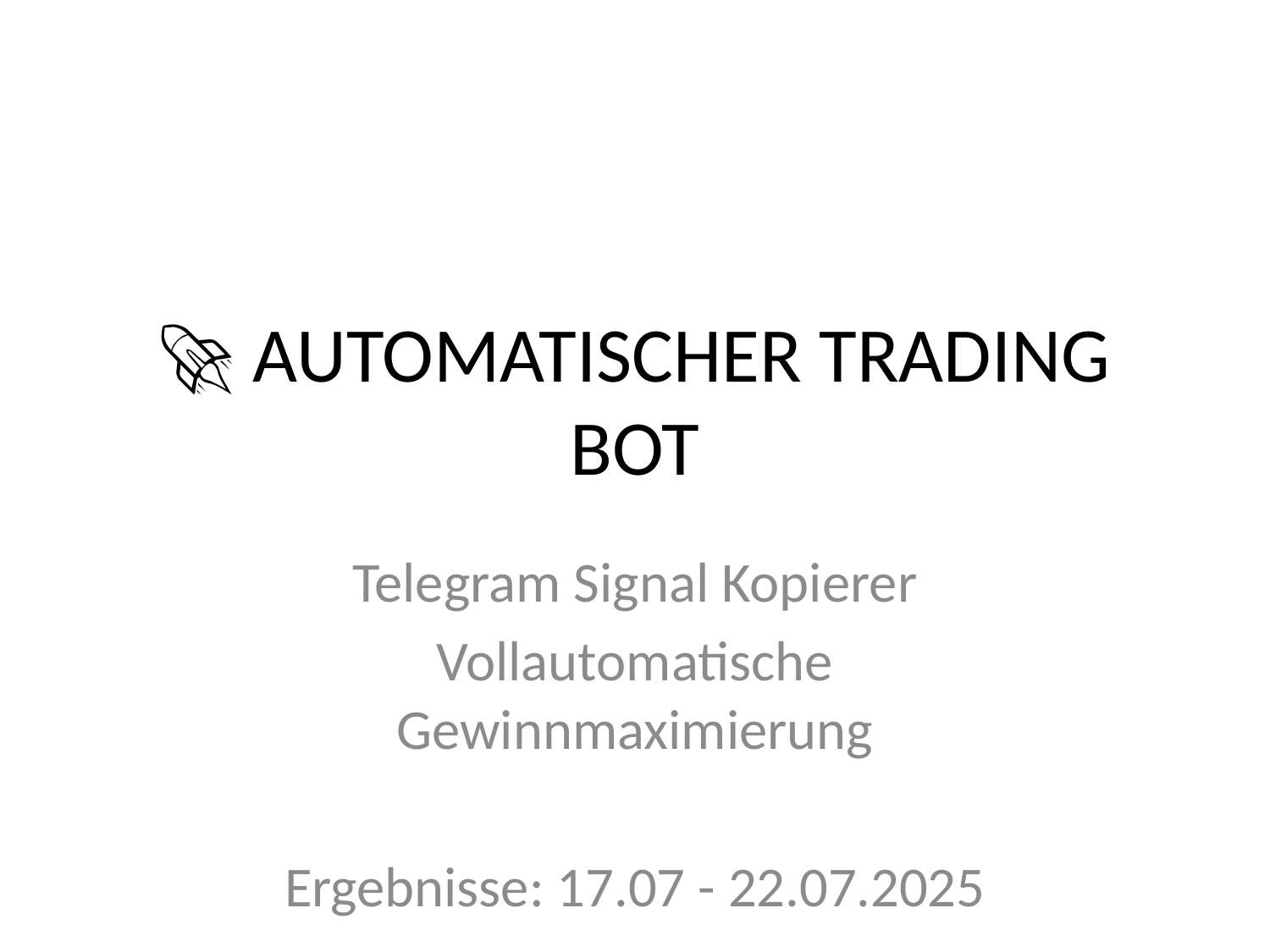

# 🚀 AUTOMATISCHER TRADING BOT
Telegram Signal Kopierer
Vollautomatische Gewinnmaximierung

Ergebnisse: 17.07 - 22.07.2025